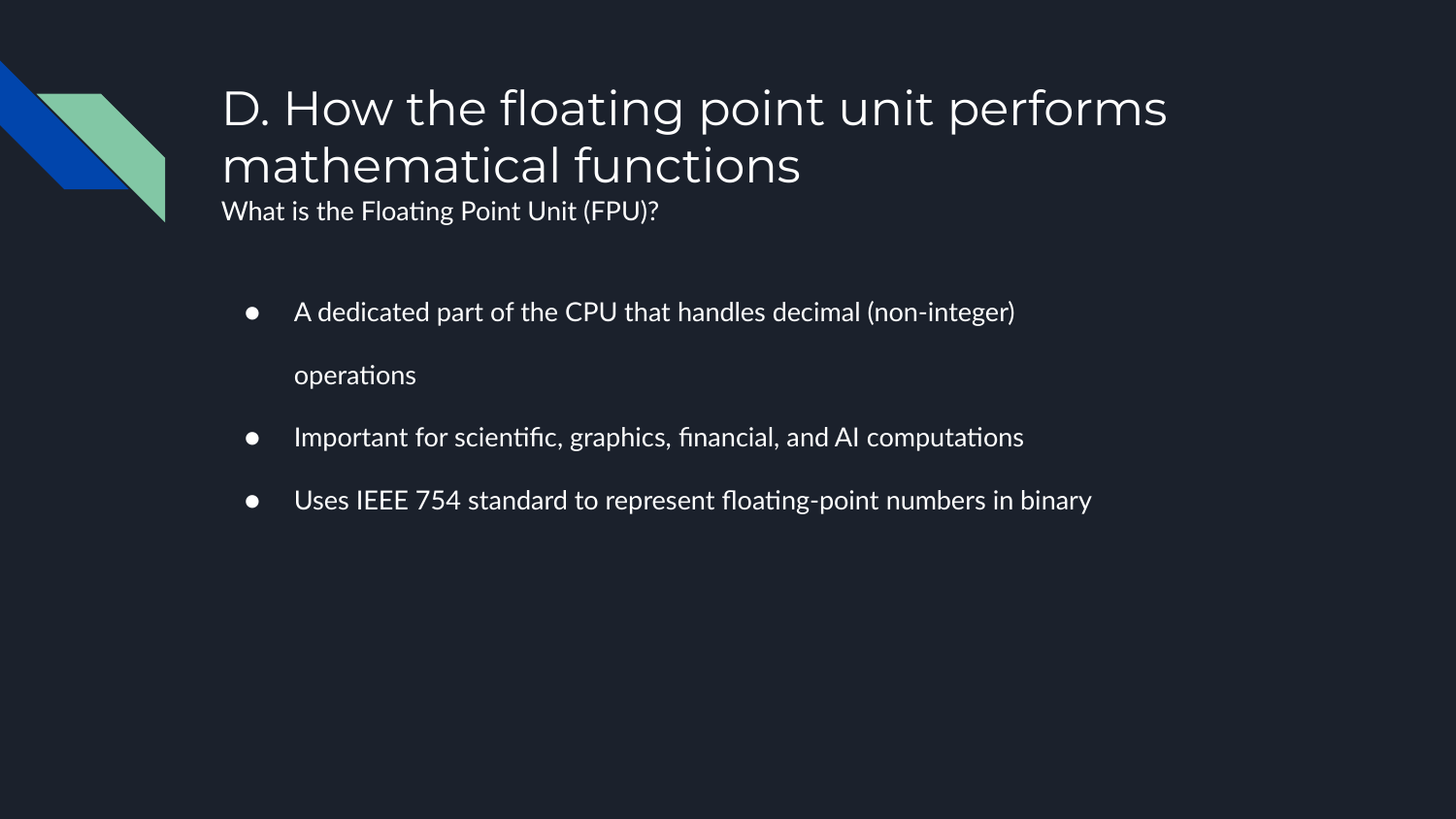

# D. How the floating point unit performs mathematical functions
What is the Floating Point Unit (FPU)?
A dedicated part of the CPU that handles decimal (non-integer) operations
Important for scientific, graphics, financial, and AI computations
Uses IEEE 754 standard to represent floating-point numbers in binary